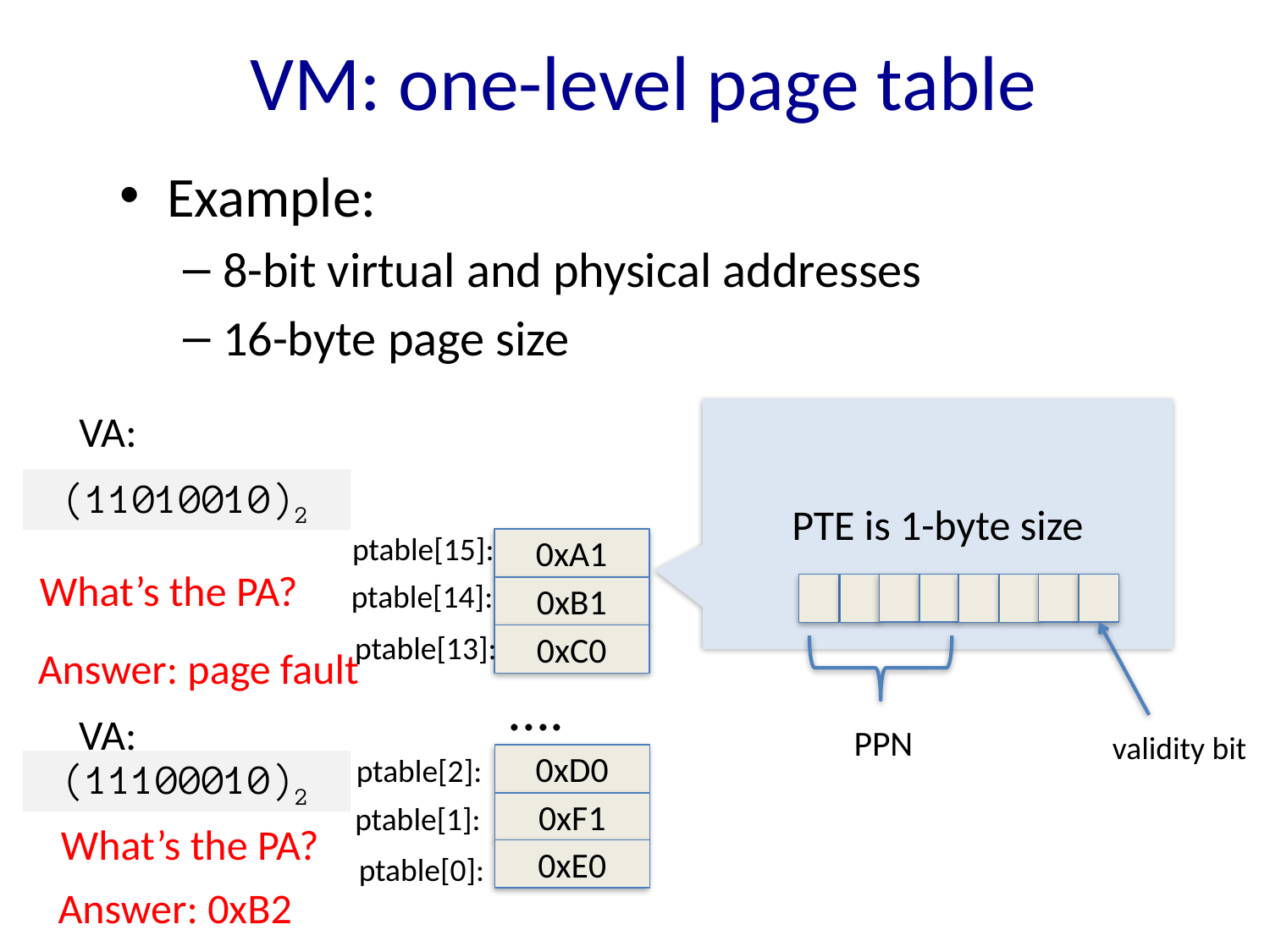

# VM: one-level page table
Example:
8-bit virtual and physical addresses
16-byte page size
VA:
(11010010)2
What’s the PA?
PTE is 1-byte size
ptable[15]:
0xA1
ptable[14]:

PPN
validity bit
0xB1
ptable[13]:
0xC0
Answer: page fault
....
VA:
(11100010)2
What’s the PA?
ptable[2]:
0xD0
ptable[1]:
0xF1
0xE0
ptable[0]:
Answer: 0xB2